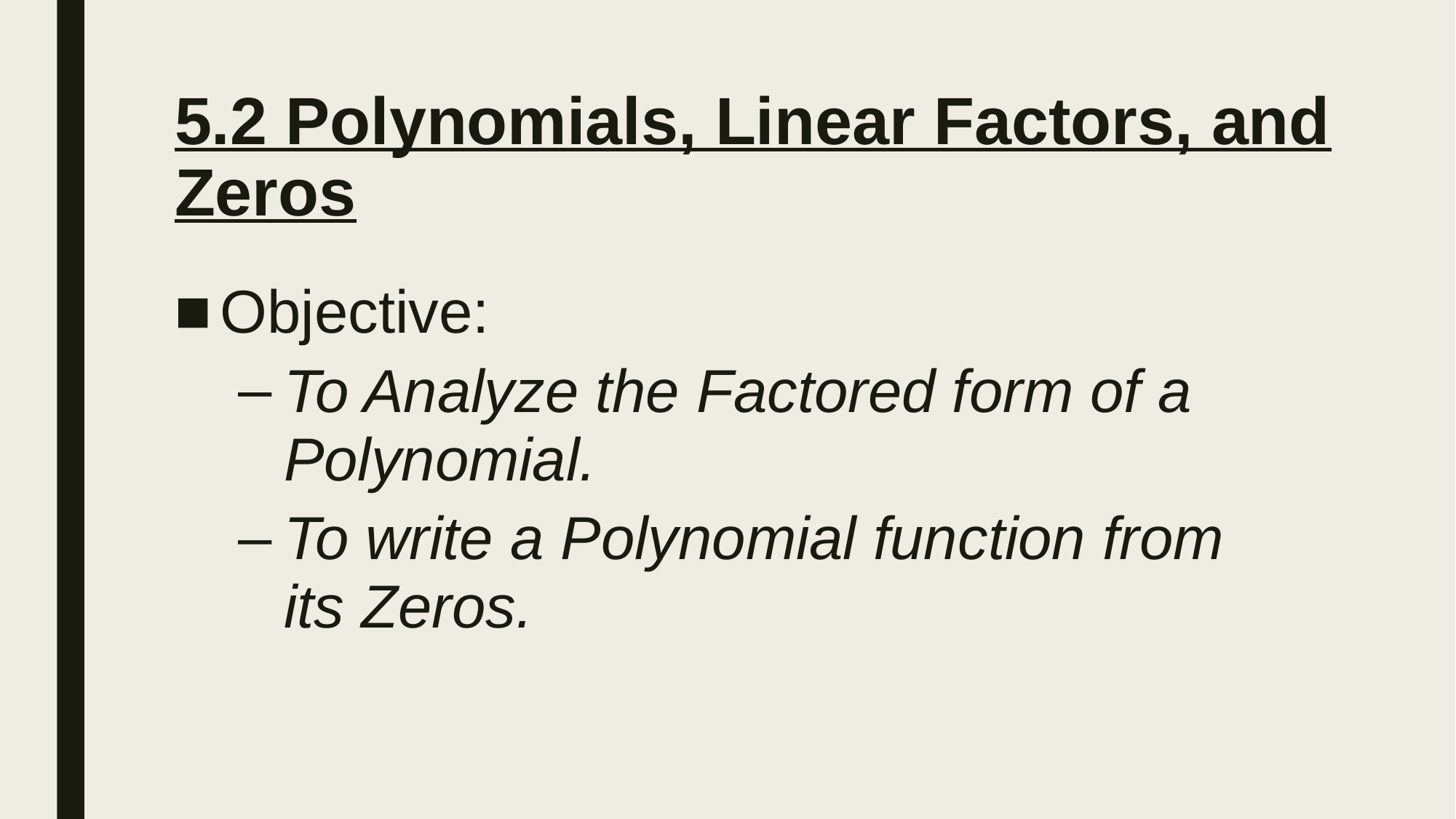

# 5.2 Polynomials, Linear Factors, and Zeros
Objective:
To Analyze the Factored form of a Polynomial.
To write a Polynomial function from its Zeros.